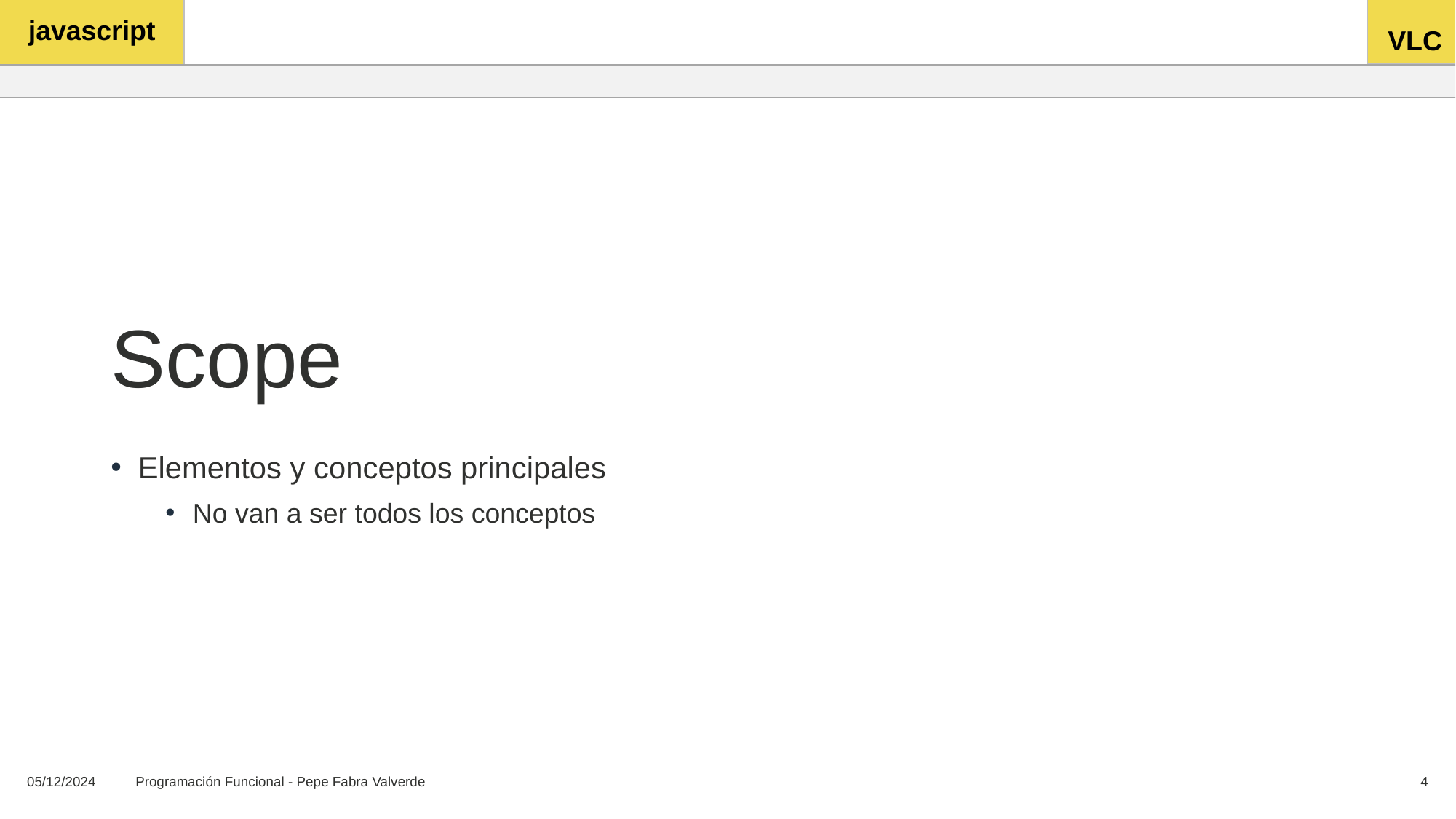

# Scope
Elementos y conceptos principales
No van a ser todos los conceptos
05/12/2024
Programación Funcional - Pepe Fabra Valverde
4